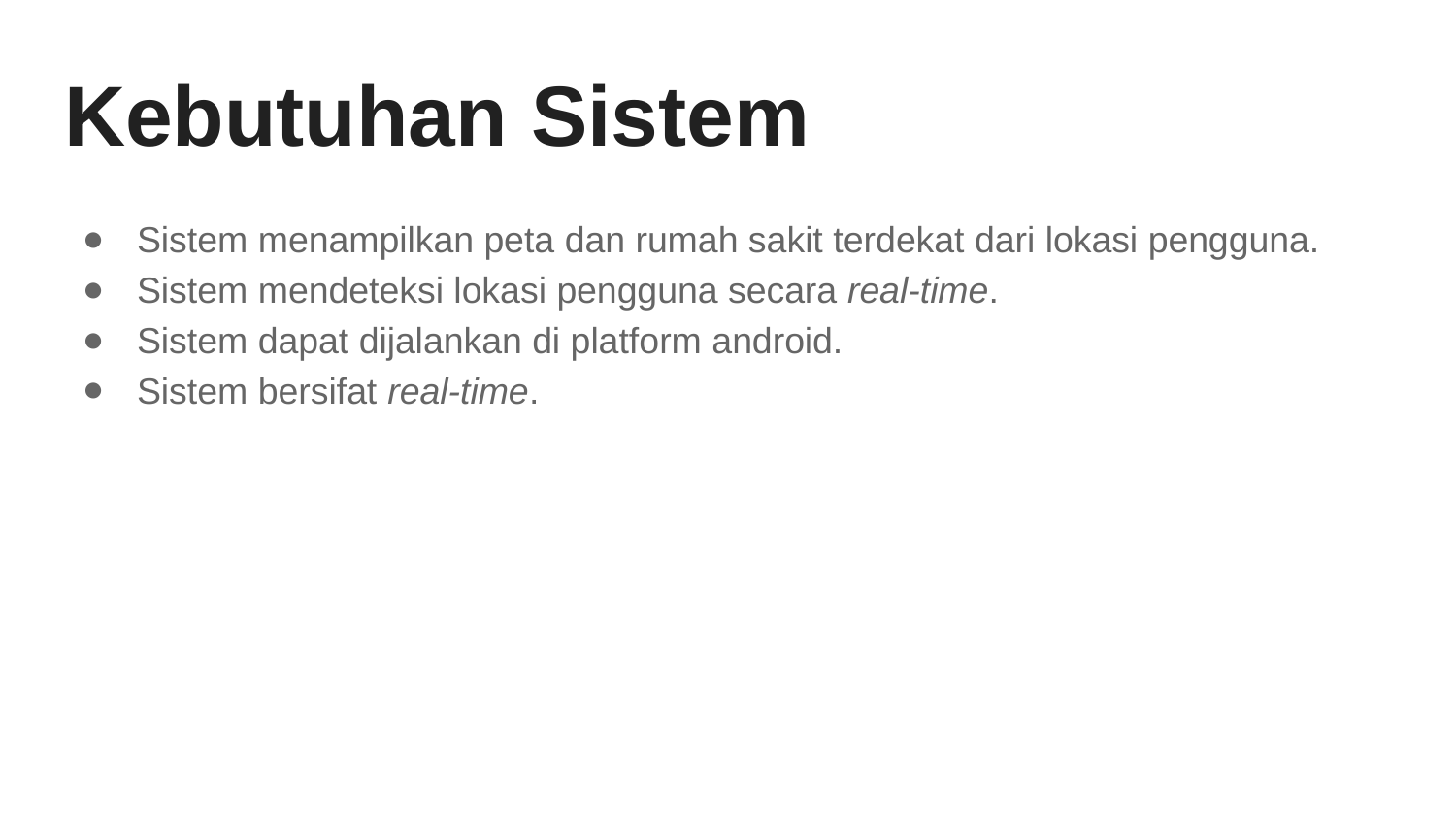

# Kebutuhan Sistem
Sistem menampilkan peta dan rumah sakit terdekat dari lokasi pengguna.
Sistem mendeteksi lokasi pengguna secara real-time.
Sistem dapat dijalankan di platform android.
Sistem bersifat real-time.